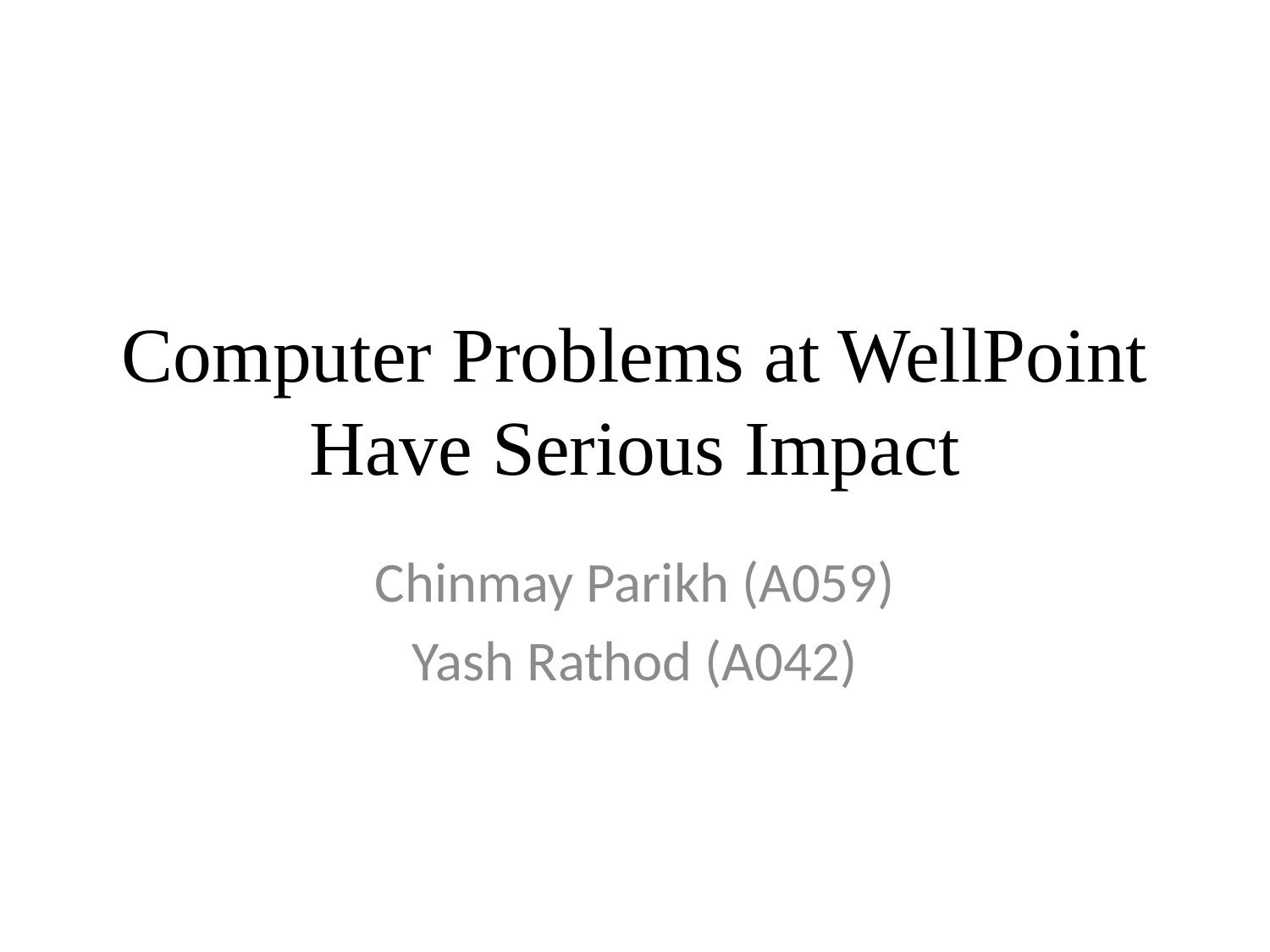

# Computer Problems at WellPoint Have Serious Impact
Chinmay Parikh (A059)
Yash Rathod (A042)